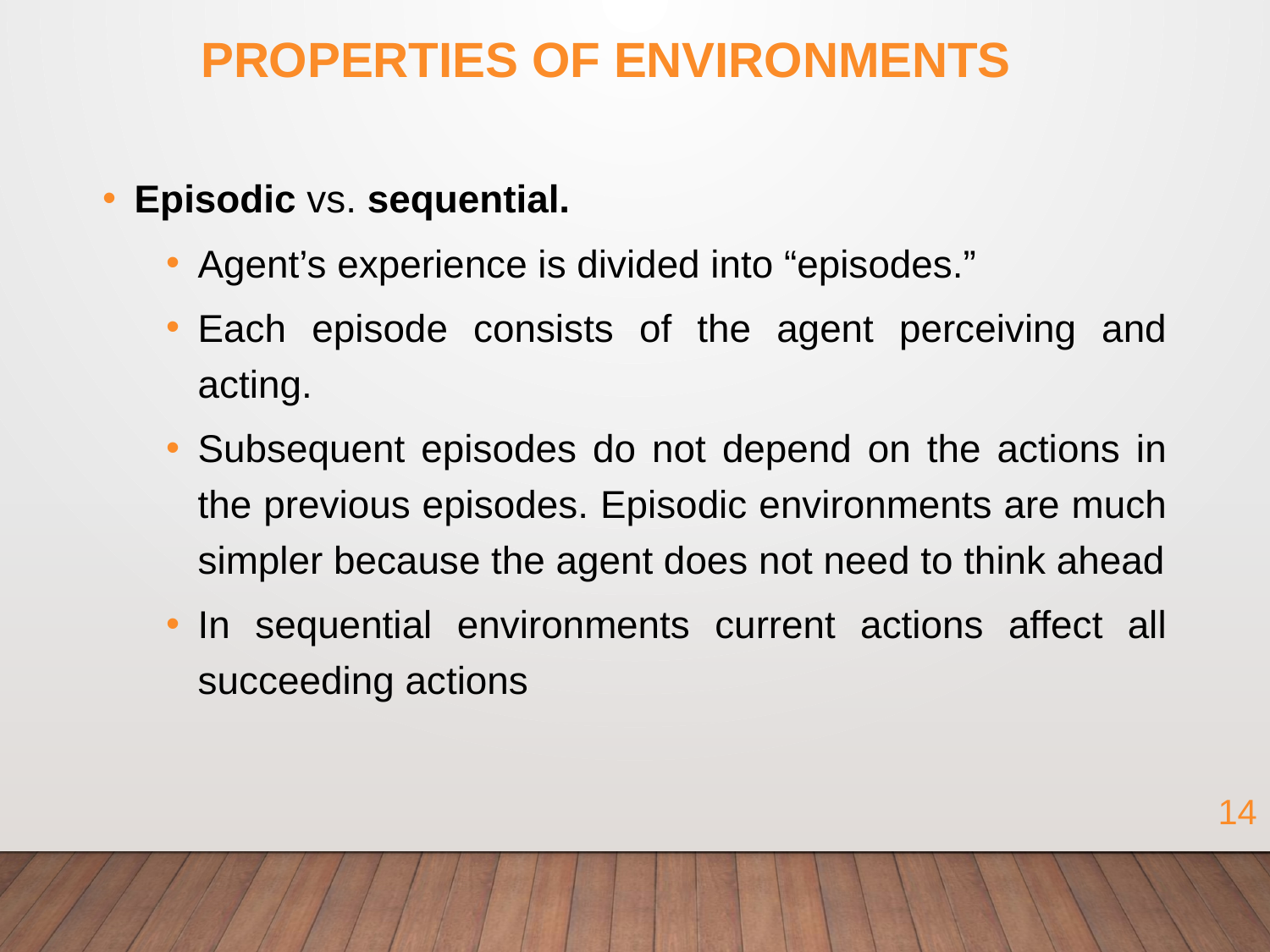

Properties of environments
Episodic vs. sequential.
Agent’s experience is divided into “episodes.”
Each episode consists of the agent perceiving and acting.
Subsequent episodes do not depend on the actions in the previous episodes. Episodic environments are much simpler because the agent does not need to think ahead
In sequential environments current actions affect all succeeding actions
14